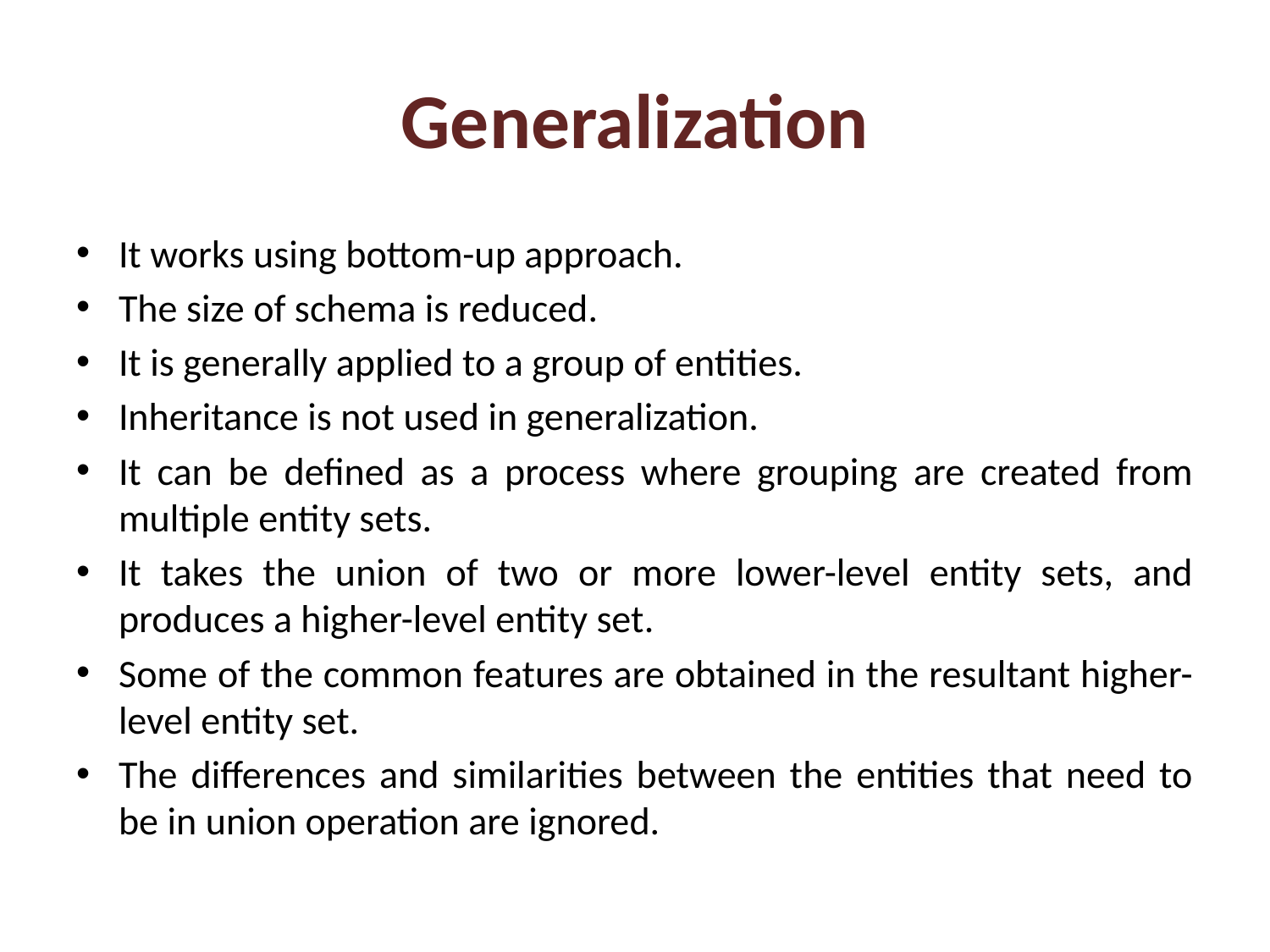

# Generalization
It works using bottom-up approach.
The size of schema is reduced.
It is generally applied to a group of entities.
Inheritance is not used in generalization.
It can be defined as a process where grouping are created from multiple entity sets.
It takes the union of two or more lower-level entity sets, and produces a higher-level entity set.
Some of the common features are obtained in the resultant higher-level entity set.
The differences and similarities between the entities that need to be in union operation are ignored.